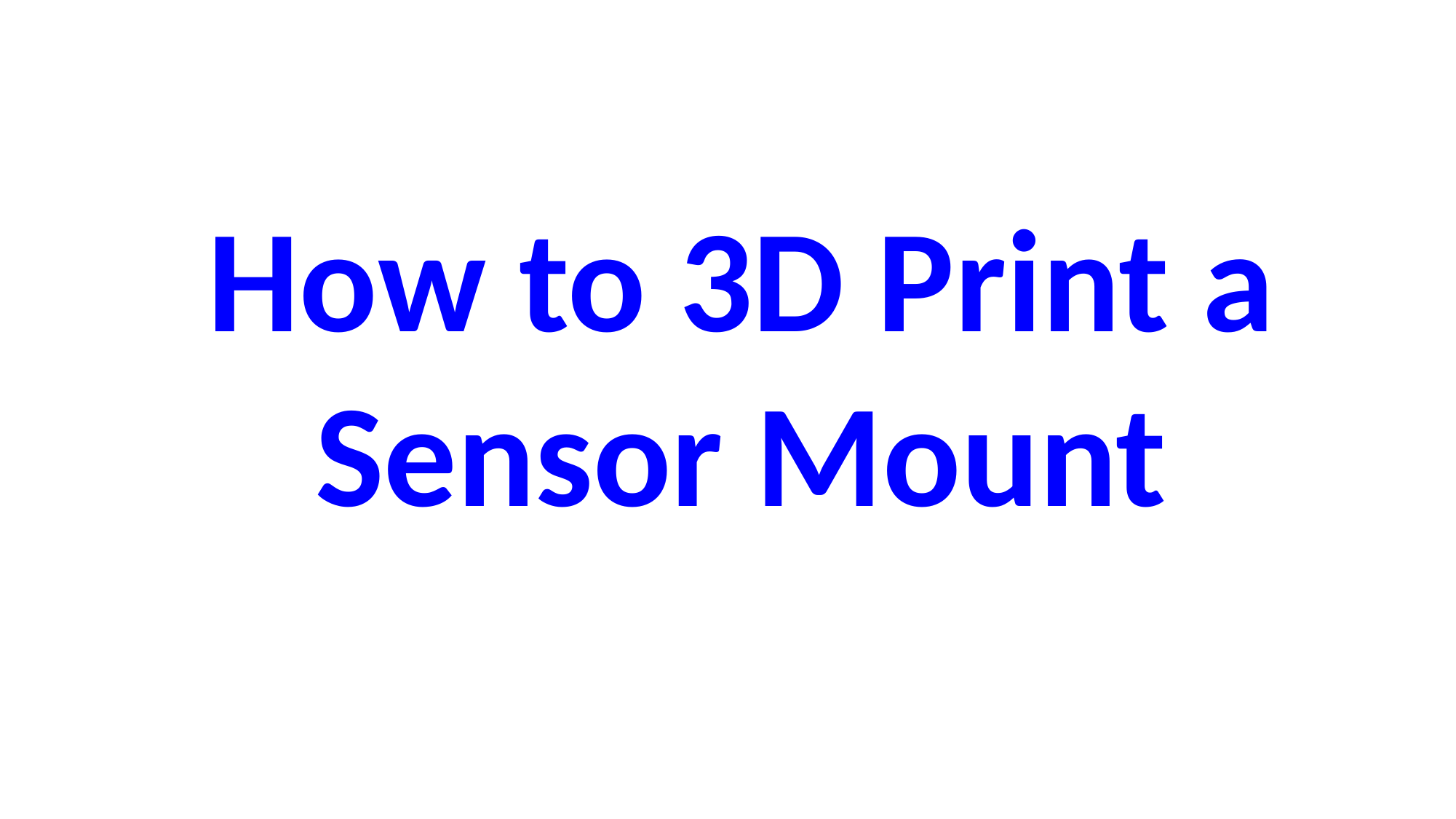

How to 3D Print a Sensor Mount